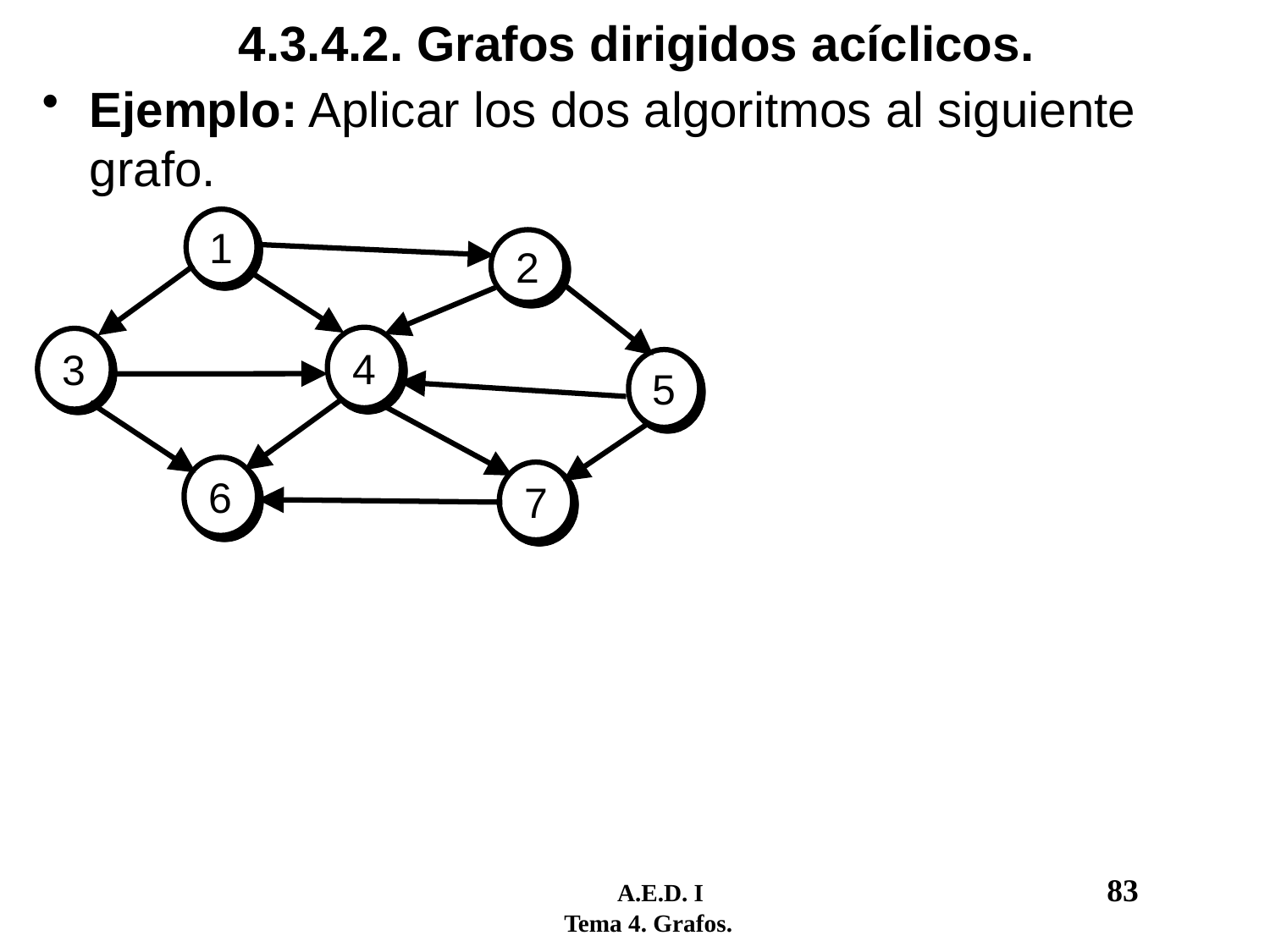

# 4.3.4.2. Grafos dirigidos acíclicos.
Ejemplo: Aplicar los dos algoritmos al siguiente grafo.
1
2

4
3
5

6
7

	   A.E.D. I				83
               Tema 4. Grafos.